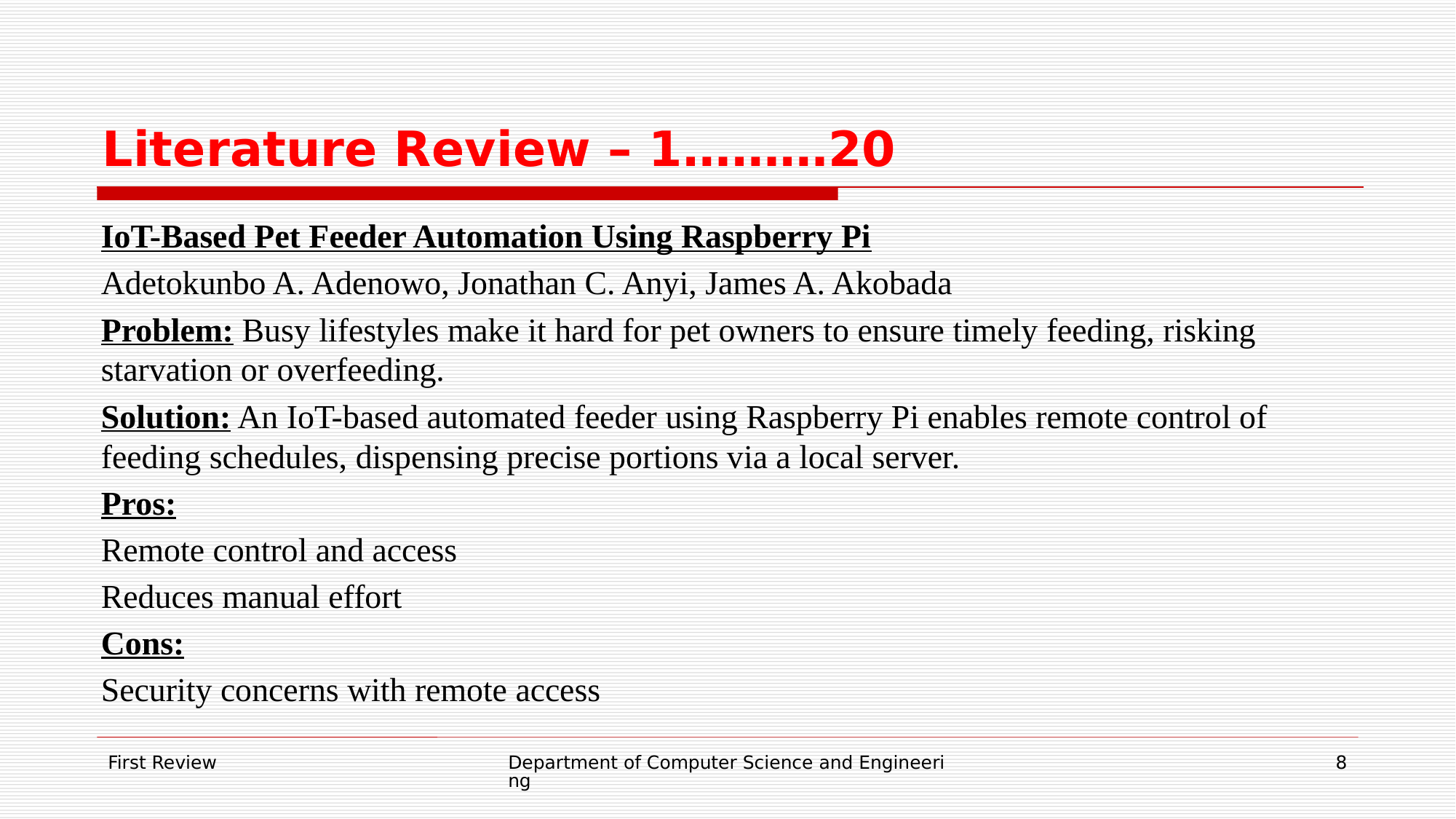

# Literature Review – 1………20
IoT-Based Pet Feeder Automation Using Raspberry Pi
Adetokunbo A. Adenowo, Jonathan C. Anyi, James A. Akobada
Problem: Busy lifestyles make it hard for pet owners to ensure timely feeding, risking starvation or overfeeding.
Solution: An IoT-based automated feeder using Raspberry Pi enables remote control of feeding schedules, dispensing precise portions via a local server.
Pros:
Remote control and access
Reduces manual effort
Cons:
Security concerns with remote access

First Review
Department of Computer Science and Engineering
8